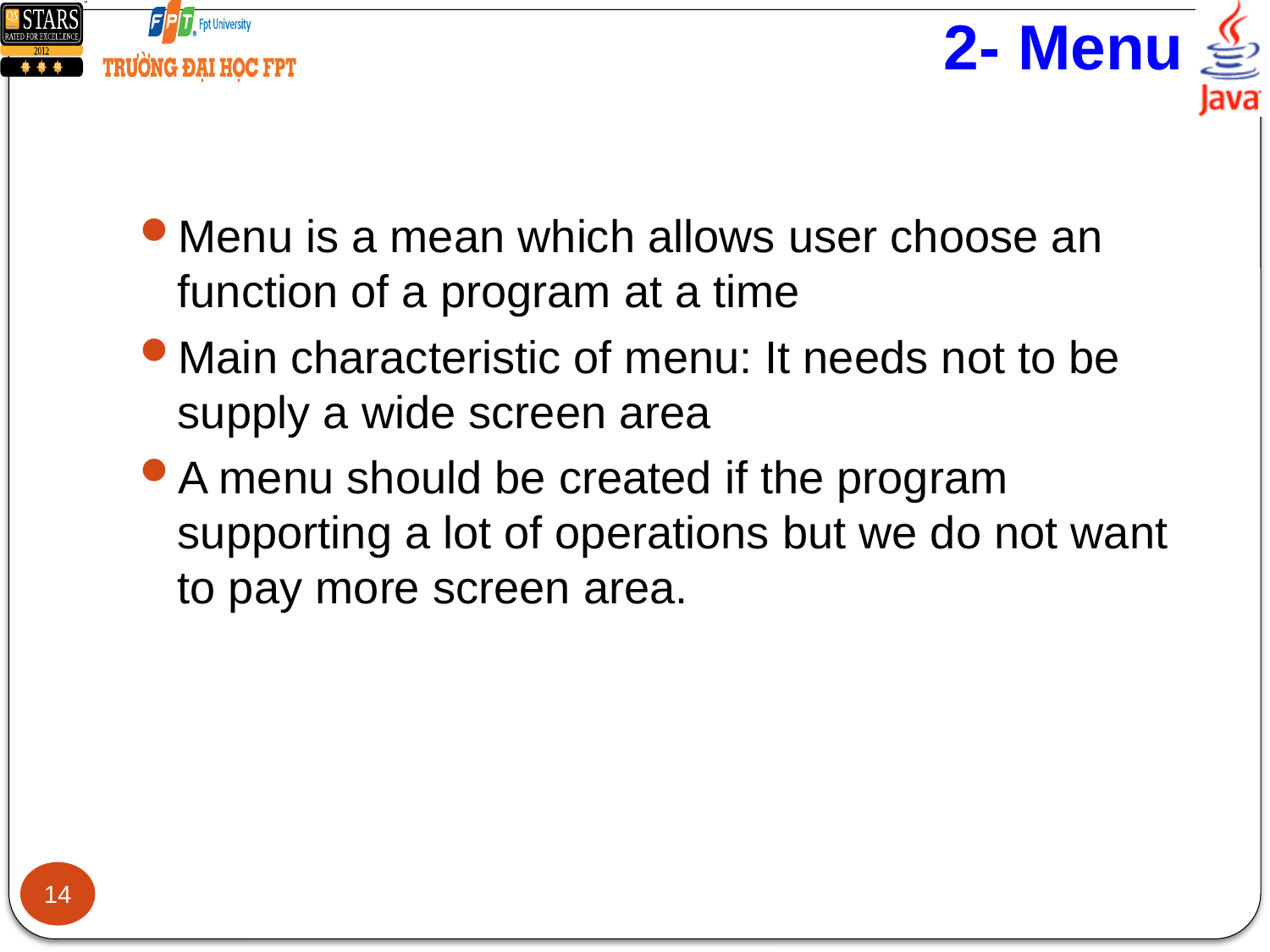

# 2- Menu
Menu is a mean which allows user choose an function of a program at a time
Main characteristic of menu: It needs not to be supply a wide screen area
A menu should be created if the program supporting a lot of operations but we do not want to pay more screen area.
14